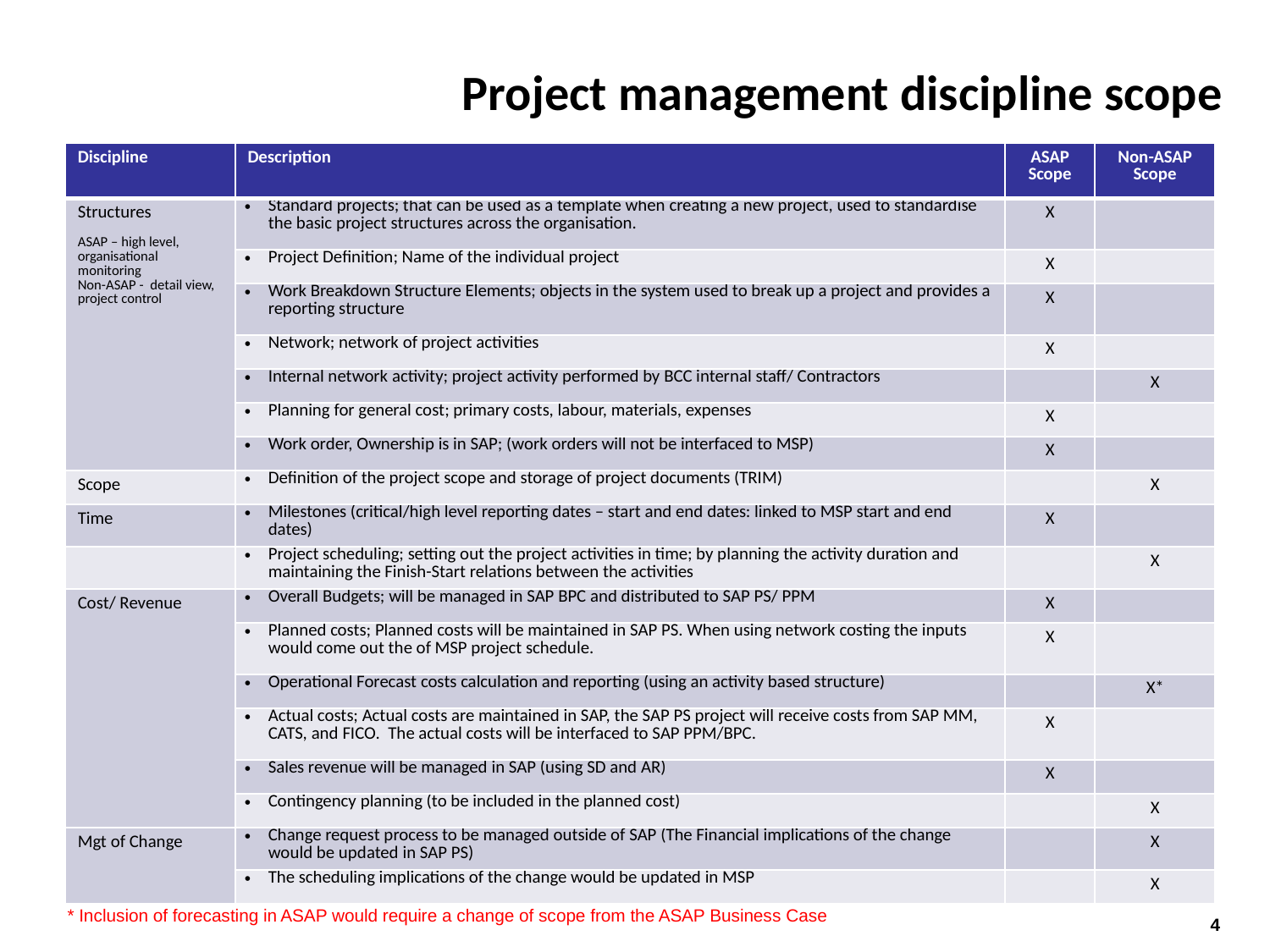

Project management discipline scope
| Discipline | Description | ASAP Scope | Non-ASAP Scope |
| --- | --- | --- | --- |
| Structures ASAP – high level, organisational monitoring Non-ASAP - detail view, project control | Standard projects; that can be used as a template when creating a new project, used to standardise the basic project structures across the organisation. | X |  |
|  | Project Definition; Name of the individual project | X |  |
|  | Work Breakdown Structure Elements; objects in the system used to break up a project and provides a reporting structure | X |  |
|  | Network; network of project activities | X |  |
|  | Internal network activity; project activity performed by BCC internal staff/ Contractors |  | X |
|  | Planning for general cost; primary costs, labour, materials, expenses | X |  |
|  | Work order, Ownership is in SAP; (work orders will not be interfaced to MSP) | X |  |
| Scope | Definition of the project scope and storage of project documents (TRIM) |  | X |
| Time | Milestones (critical/high level reporting dates – start and end dates: linked to MSP start and end dates) | X |  |
|  | Project scheduling; setting out the project activities in time; by planning the activity duration and maintaining the Finish-Start relations between the activities |  | X |
| Cost/ Revenue | Overall Budgets; will be managed in SAP BPC and distributed to SAP PS/ PPM | X |  |
|  | Planned costs; Planned costs will be maintained in SAP PS. When using network costing the inputs would come out the of MSP project schedule. | X |  |
|  | Operational Forecast costs calculation and reporting (using an activity based structure) |  | X\* |
|  | Actual costs; Actual costs are maintained in SAP, the SAP PS project will receive costs from SAP MM, CATS, and FICO. The actual costs will be interfaced to SAP PPM/BPC. | X |  |
|  | Sales revenue will be managed in SAP (using SD and AR) | X |  |
|  | Contingency planning (to be included in the planned cost) |  | X |
| Mgt of Change | Change request process to be managed outside of SAP (The Financial implications of the change would be updated in SAP PS) |  | X |
|  | The scheduling implications of the change would be updated in MSP |  | X |
* Inclusion of forecasting in ASAP would require a change of scope from the ASAP Business Case
4